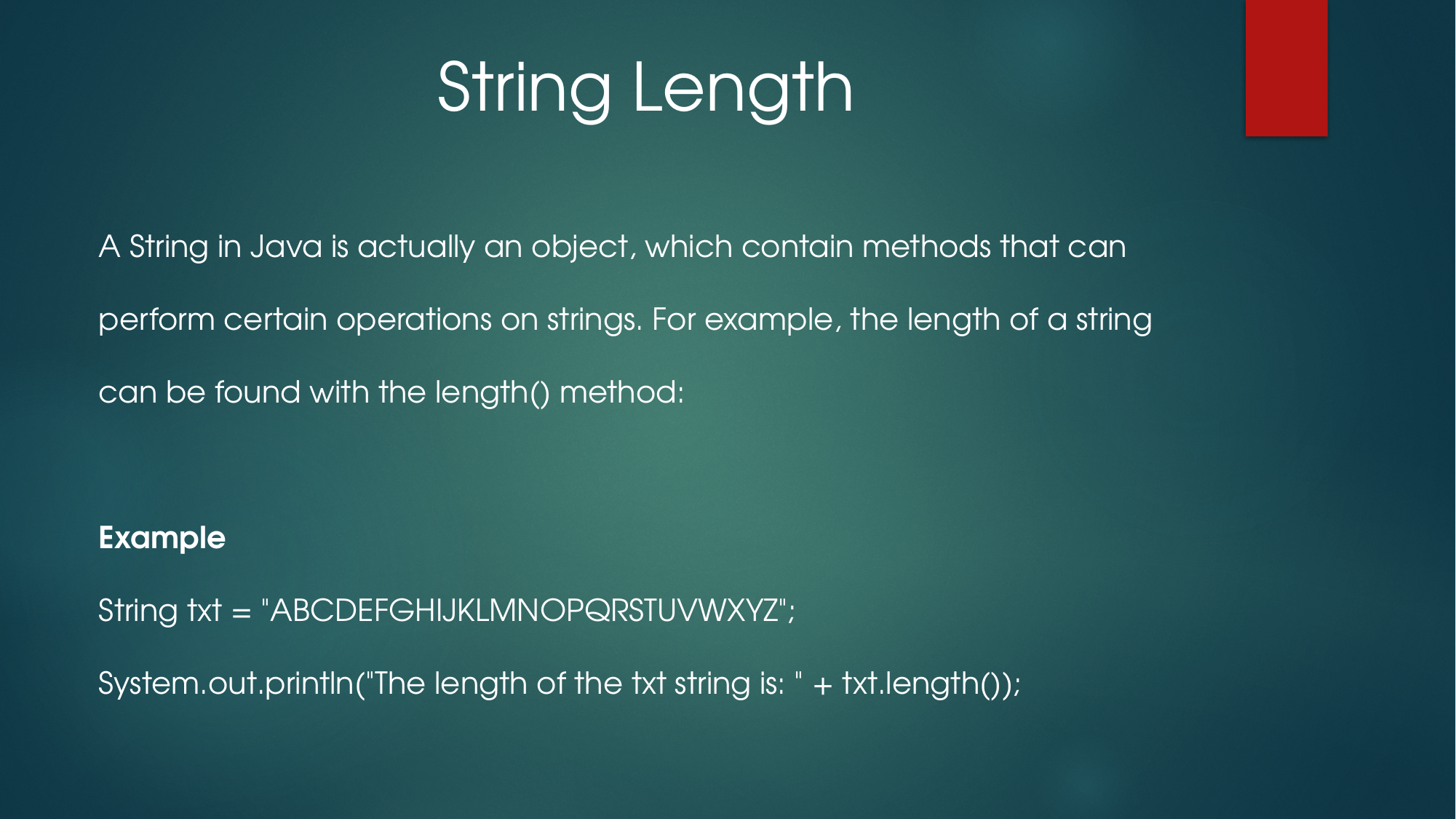

String Length

A String in Java is actually an object, which contain methods that can perform certain operations on strings. For example, the length of a string can be found with the length() method:

Example
String txt = "ABCDEFGHIJKLMNOPQRSTUVWXYZ";
System.out.println("The length of the txt string is: " + txt.length());